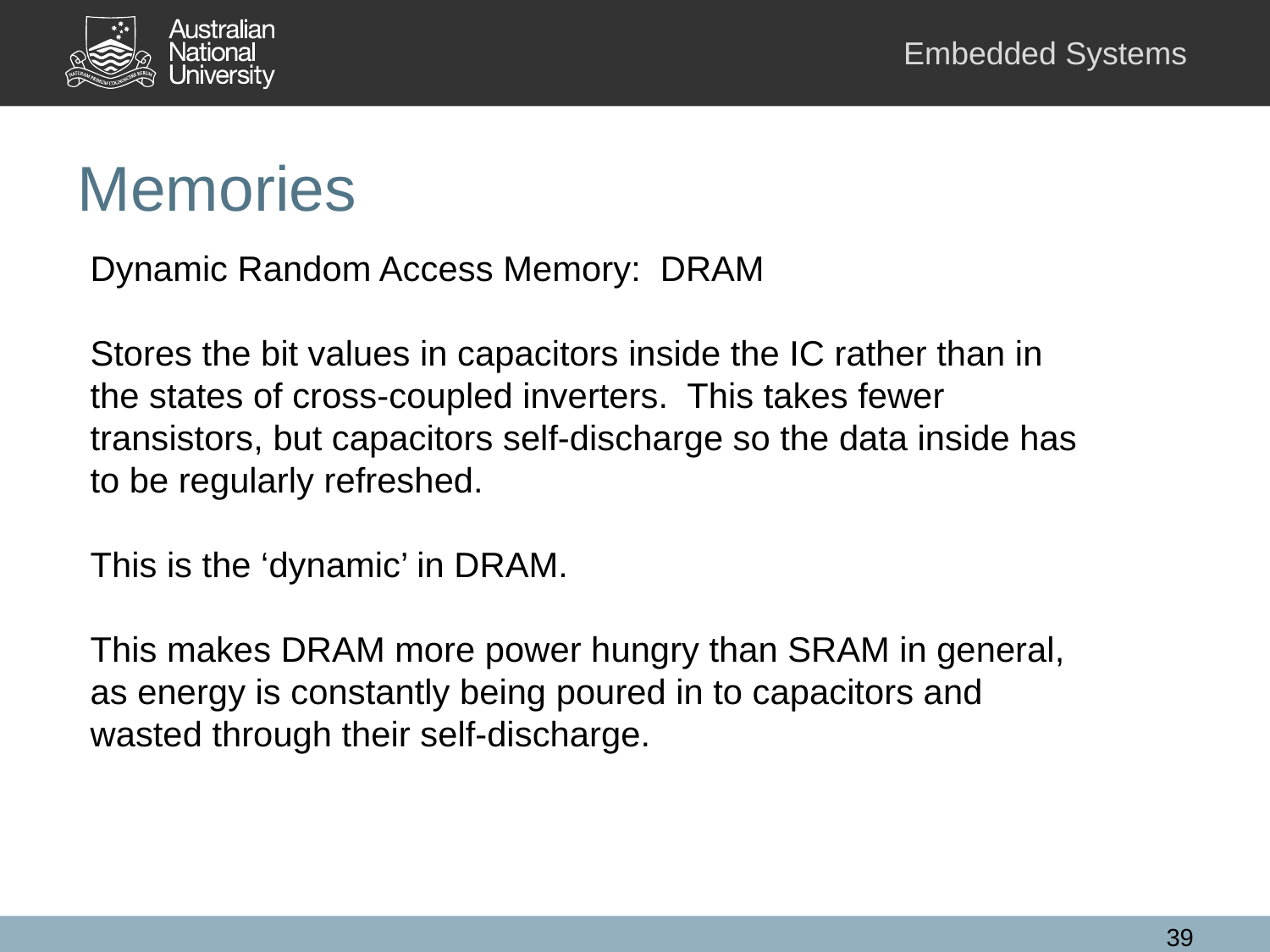

# Memories
Dynamic Random Access Memory:  DRAM

Stores the bit values in capacitors inside the IC rather than in the states of cross-coupled inverters.  This takes fewer transistors, but capacitors self-discharge so the data inside has to be regularly refreshed.

This is the ‘dynamic’ in DRAM.

This makes DRAM more power hungry than SRAM in general, as energy is constantly being poured in to capacitors and wasted through their self-discharge.
39